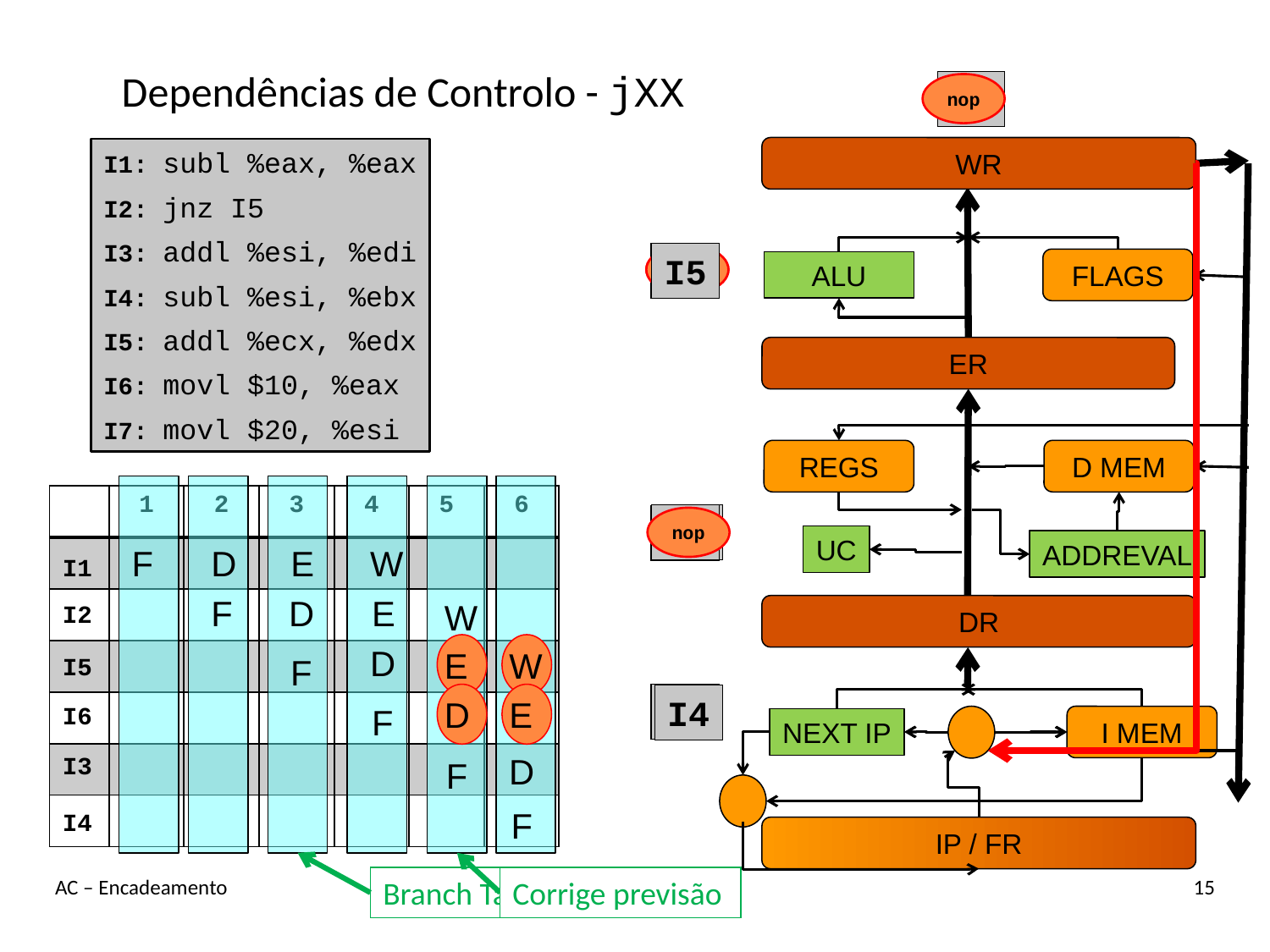

# Dependências de Controlo - jXX
I2
I1
I2
I5
I6
nop
nop
I3
I4
WR
Flags
ALU
ER
Regs
D Mem
UC
AddrEval
DR
I Mem

Next IP

IP / FR
I1: subl %eax, %eax
I2: jnz I5
I3: addl %esi, %edi
I4: subl %esi, %ebx
I5: addl %ecx, %edx
I6: movl $10, %eax
I7: movl $20, %esi

I1
I2
I5
I5
nop

|  | 1 | 2 | 3 | 4 | 5 | 6 |
| --- | --- | --- | --- | --- | --- | --- |
|  |  |  |  |  |  |  |
|  |  |  |  |  |  |  |
|  |  |  |  |  |  |  |
|  |  |  |  |  |  |  |
|  |  |  |  |  |  |  |
|  |  |  |  |  |  |  |
I6
I1
I2
nop

F
D
F
E
D
F
W
E
D
F
I1
W
F
I2
W
E
D
F
E
D
I5
I1
I3

I6
I3

I4
Branch Taken
Corrige previsão
AC – Encadeamento
15